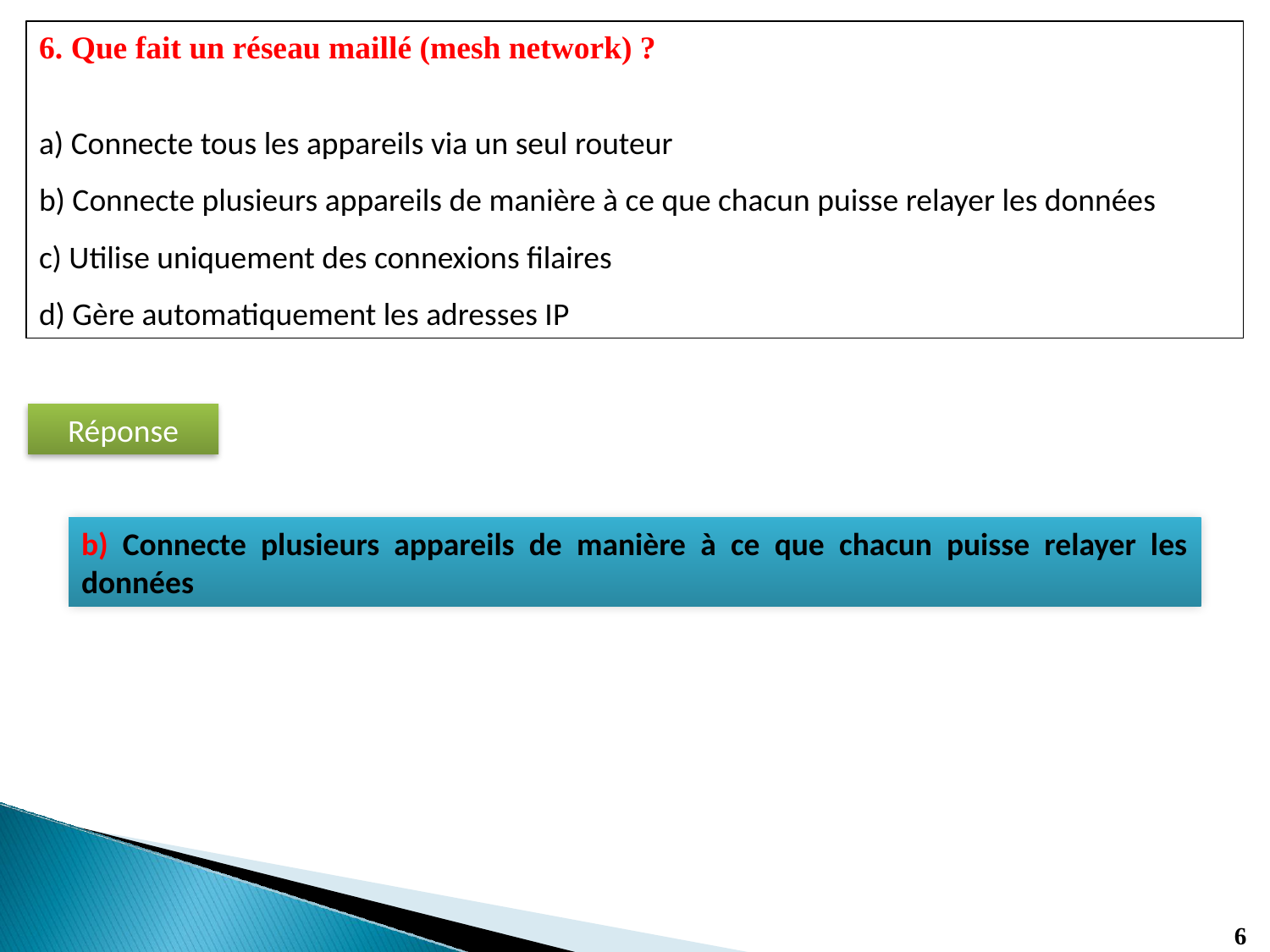

6. Que fait un réseau maillé (mesh network) ?

a) Connecte tous les appareils via un seul routeur
b) Connecte plusieurs appareils de manière à ce que chacun puisse relayer les données
c) Utilise uniquement des connexions filaires
d) Gère automatiquement les adresses IP
Réponse
b) Connecte plusieurs appareils de manière à ce que chacun puisse relayer les données
6